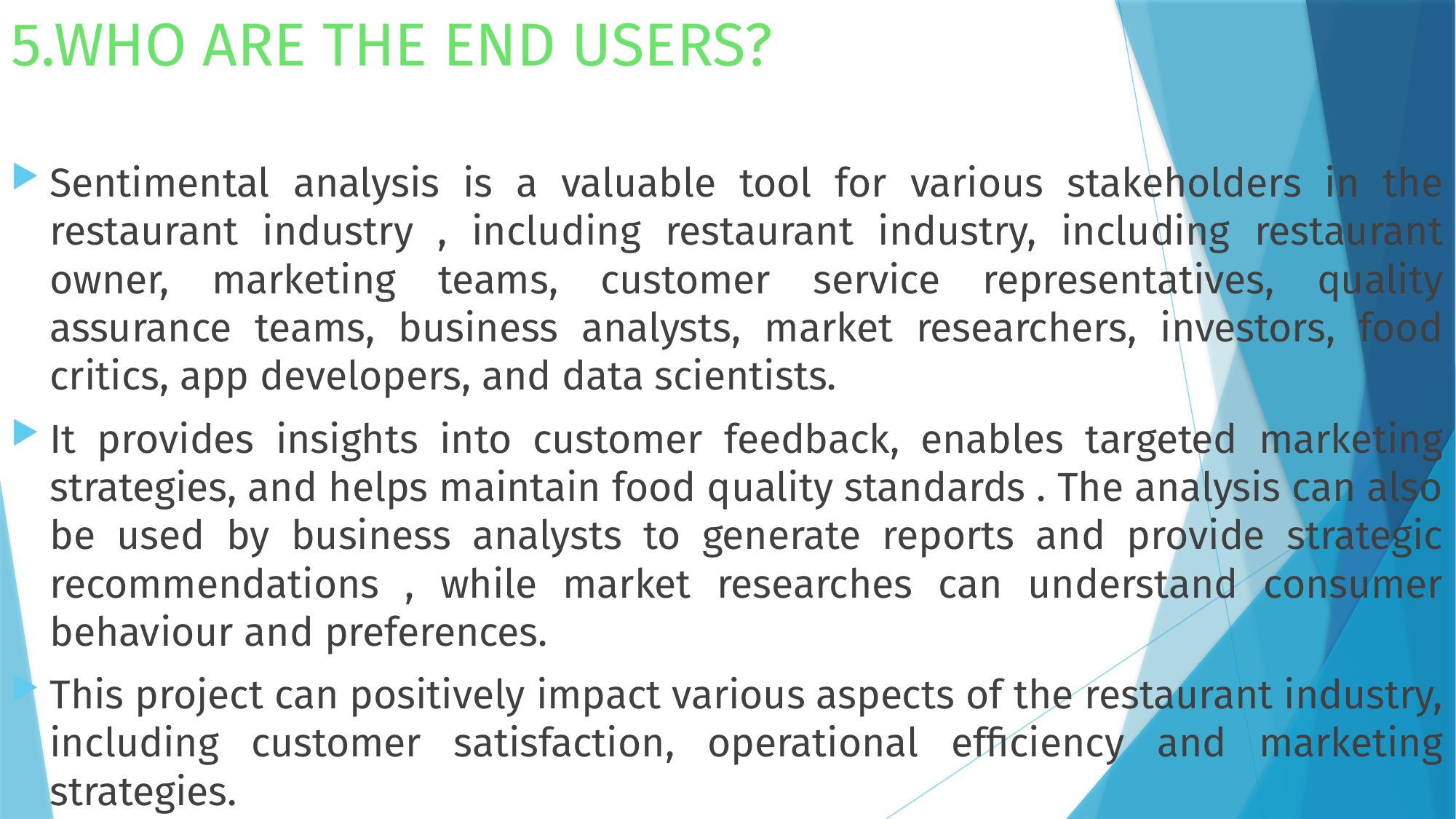

# 5.WHO ARE THE END USERS?
Sentimental analysis is a valuable tool for various stakeholders in the restaurant industry , including restaurant industry, including restaurant owner, marketing teams, customer service representatives, quality assurance teams, business analysts, market researchers, investors, food critics, app developers, and data scientists.
It provides insights into customer feedback, enables targeted marketing strategies, and helps maintain food quality standards . The analysis can also be used by business analysts to generate reports and provide strategic recommendations , while market researches can understand consumer behaviour and preferences.
This project can positively impact various aspects of the restaurant industry, including customer satisfaction, operational efficiency and marketing strategies.